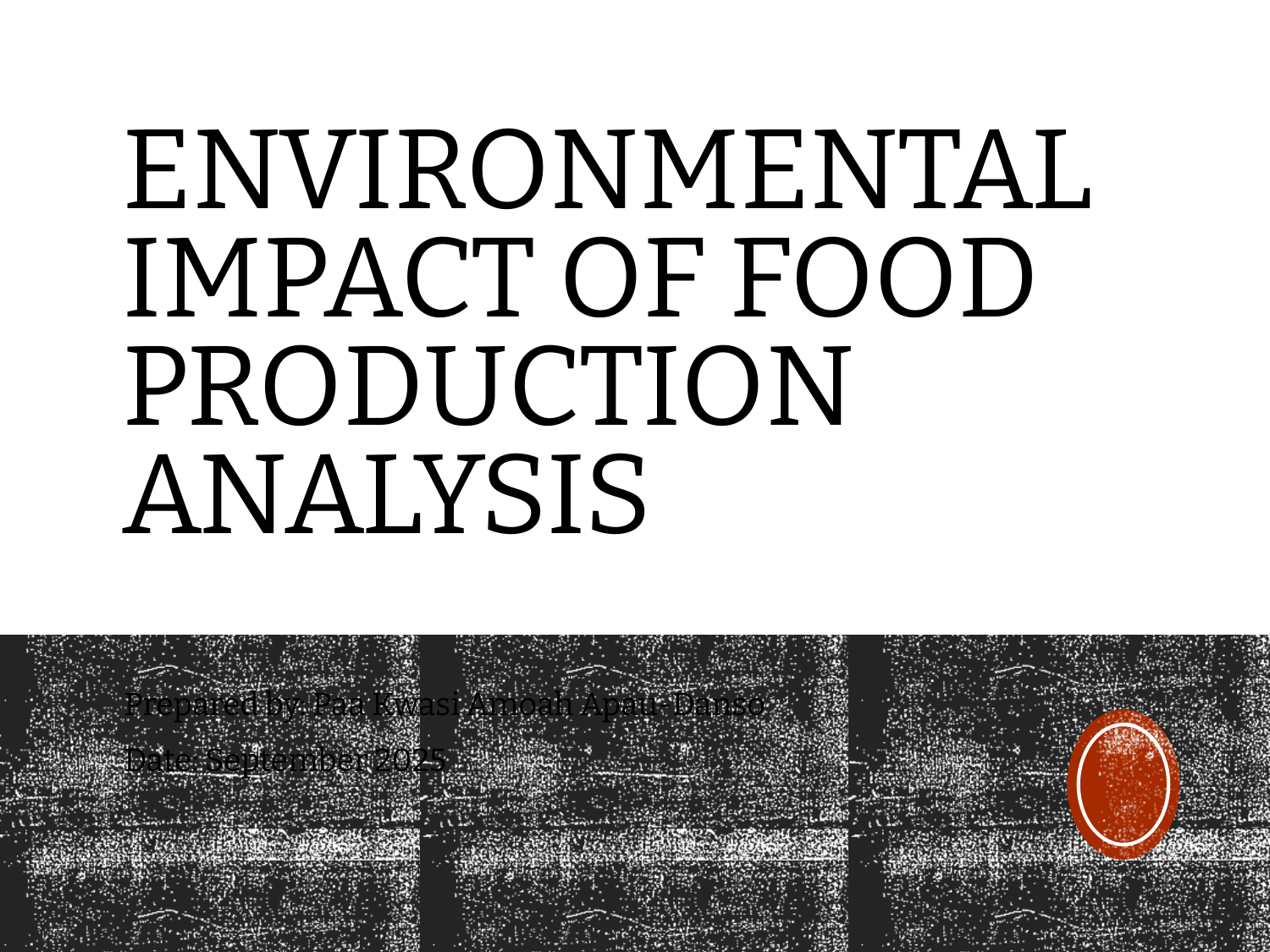

# Environmental Impact of Food Production Analysis

Prepared by: Paa Kwasi Amoah Apau-Danso
Date: September 2025